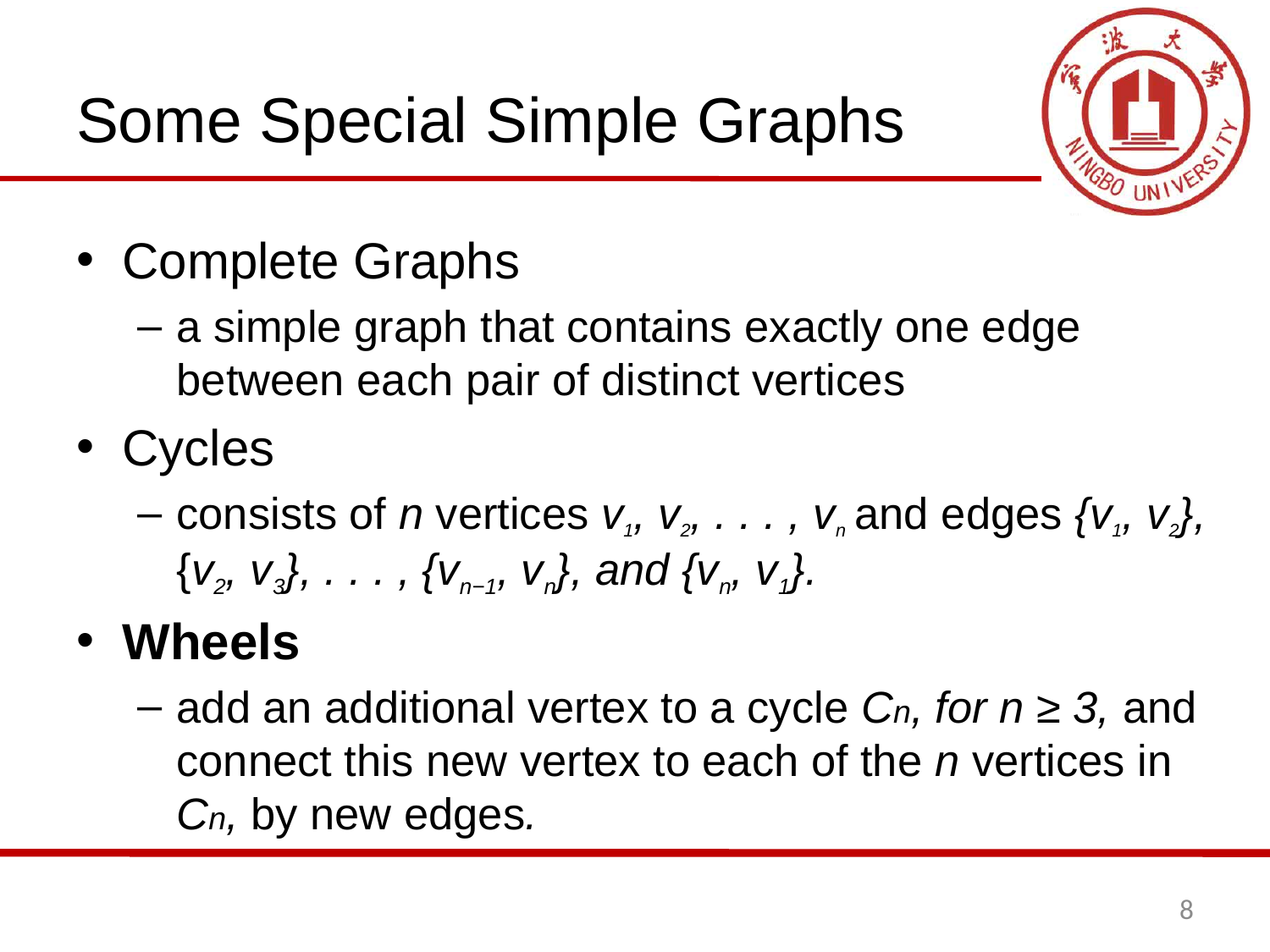

# Some Special Simple Graphs
Complete Graphs
a simple graph that contains exactly one edge between each pair of distinct vertices
Cycles
consists of n vertices v1, v2, . . . , vn and edges {v1, v2}, {v2, v3}, . . . , {vn−1, vn}, and {vn, v1}.
Wheels
add an additional vertex to a cycle Cn, for n ≥ 3, and connect this new vertex to each of the n vertices in Cn, by new edges.
8